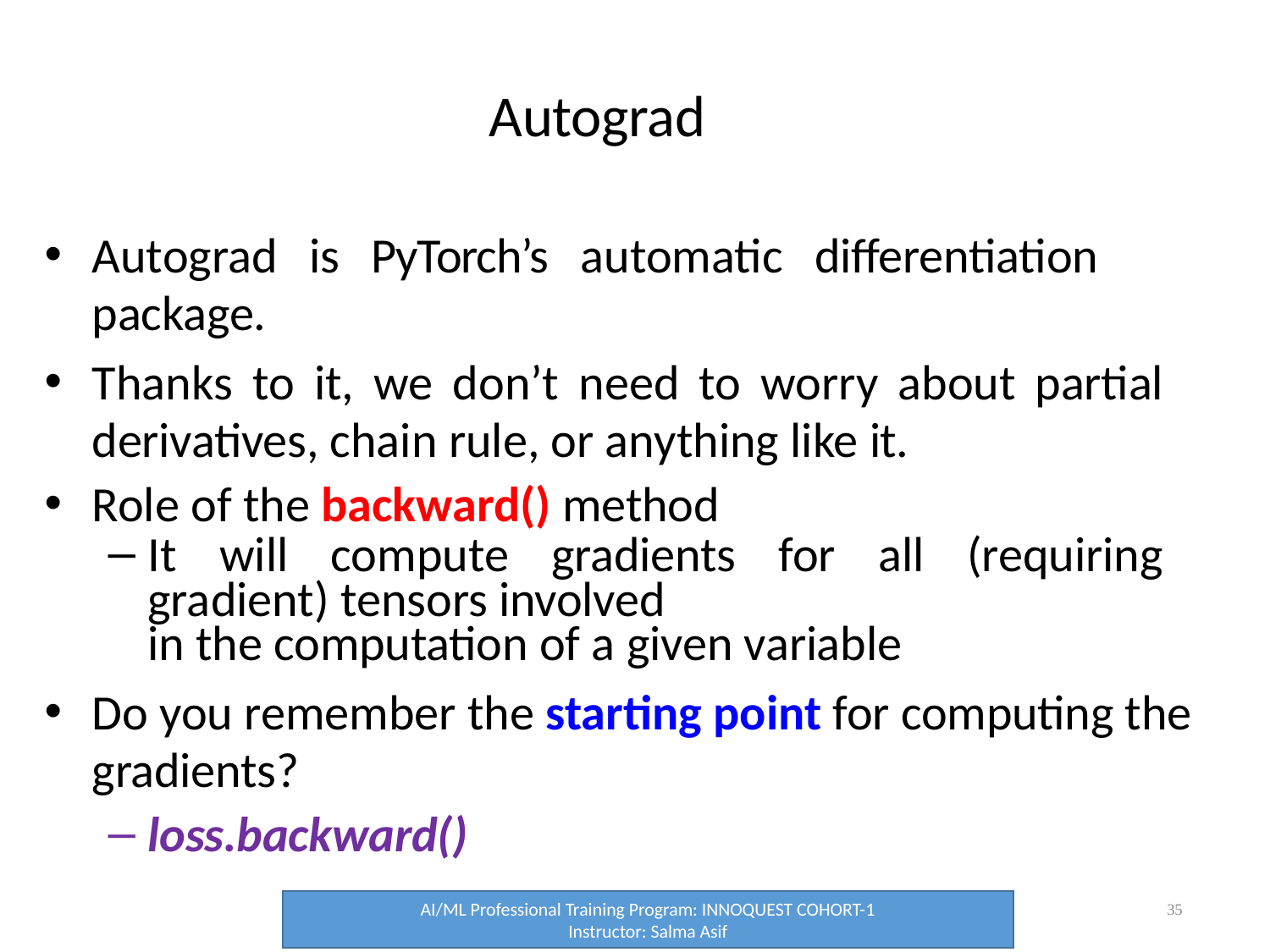

# Autograd
Autograd is PyTorch’s automatic differentiation package.
Thanks to it, we don’t need to worry about partial derivatives, chain rule, or anything like it.
Role of the backward() method
It will compute gradients for all (requiring gradient) tensors involved
in the computation of a given variable
Do you remember the starting point for computing the gradients?
loss.backward()
35
AI/ML Professional Training Program: INNOQUEST COHORT-1
Instructor: Salma Asif